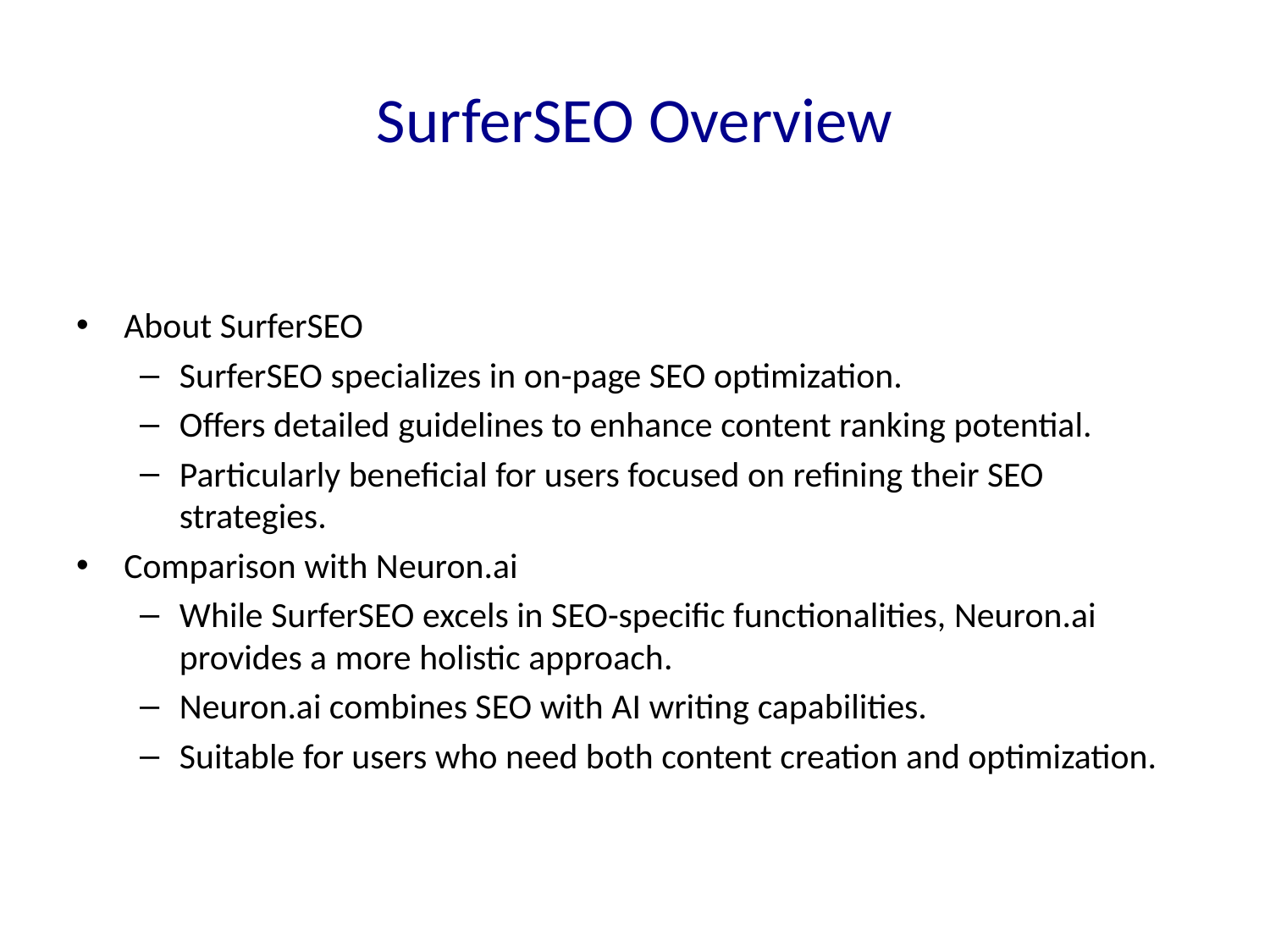

# SurferSEO Overview

About SurferSEO
SurferSEO specializes in on-page SEO optimization.
Offers detailed guidelines to enhance content ranking potential.
Particularly beneficial for users focused on refining their SEO strategies.
Comparison with Neuron.ai
While SurferSEO excels in SEO-specific functionalities, Neuron.ai provides a more holistic approach.
Neuron.ai combines SEO with AI writing capabilities.
Suitable for users who need both content creation and optimization.